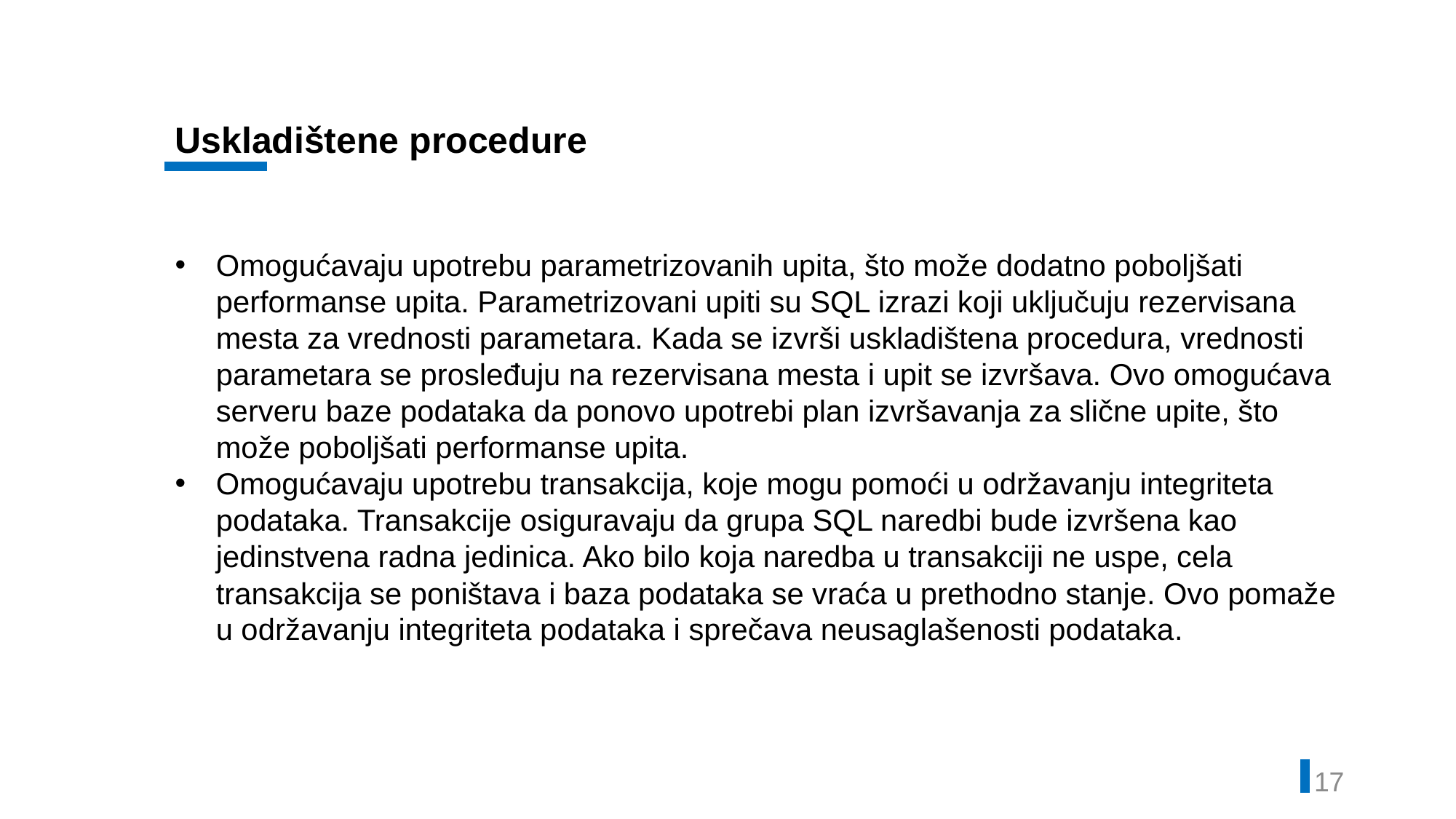

Uskladištene procedure
Omogućavaju upotrebu parametrizovanih upita, što može dodatno poboljšati performanse upita. Parametrizovani upiti su SQL izrazi koji uključuju rezervisana mesta za vrednosti parametara. Kada se izvrši uskladištena procedura, vrednosti parametara se prosleđuju na rezervisana mesta i upit se izvršava. Ovo omogućava serveru baze podataka da ponovo upotrebi plan izvršavanja za slične upite, što može poboljšati performanse upita.
Omogućavaju upotrebu transakcija, koje mogu pomoći u održavanju integriteta podataka. Transakcije osiguravaju da grupa SQL naredbi bude izvršena kao jedinstvena radna jedinica. Ako bilo koja naredba u transakciji ne uspe, cela transakcija se poništava i baza podataka se vraća u prethodno stanje. Ovo pomaže u održavanju integriteta podataka i sprečava neusaglašenosti podataka.
17